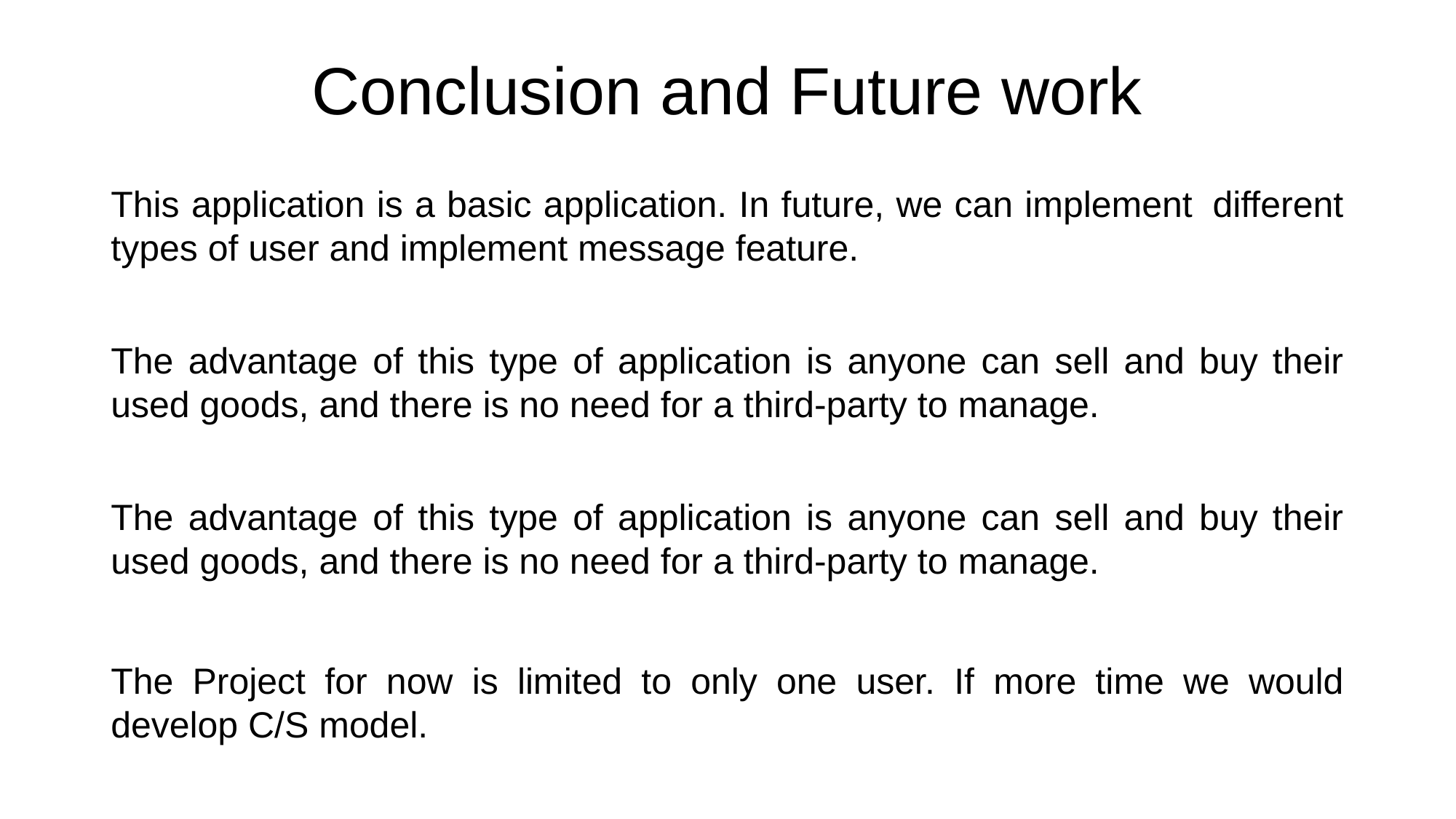

# Conclusion and Future work
This application is a basic application. In future, we can implement  different types of user and implement message feature.
The advantage of this type of application is anyone can sell and buy their used goods, and there is no need for a third-party to manage.
The advantage of this type of application is anyone can sell and buy their used goods, and there is no need for a third-party to manage.
The Project for now is limited to only one user. If more time we would develop C/S model.